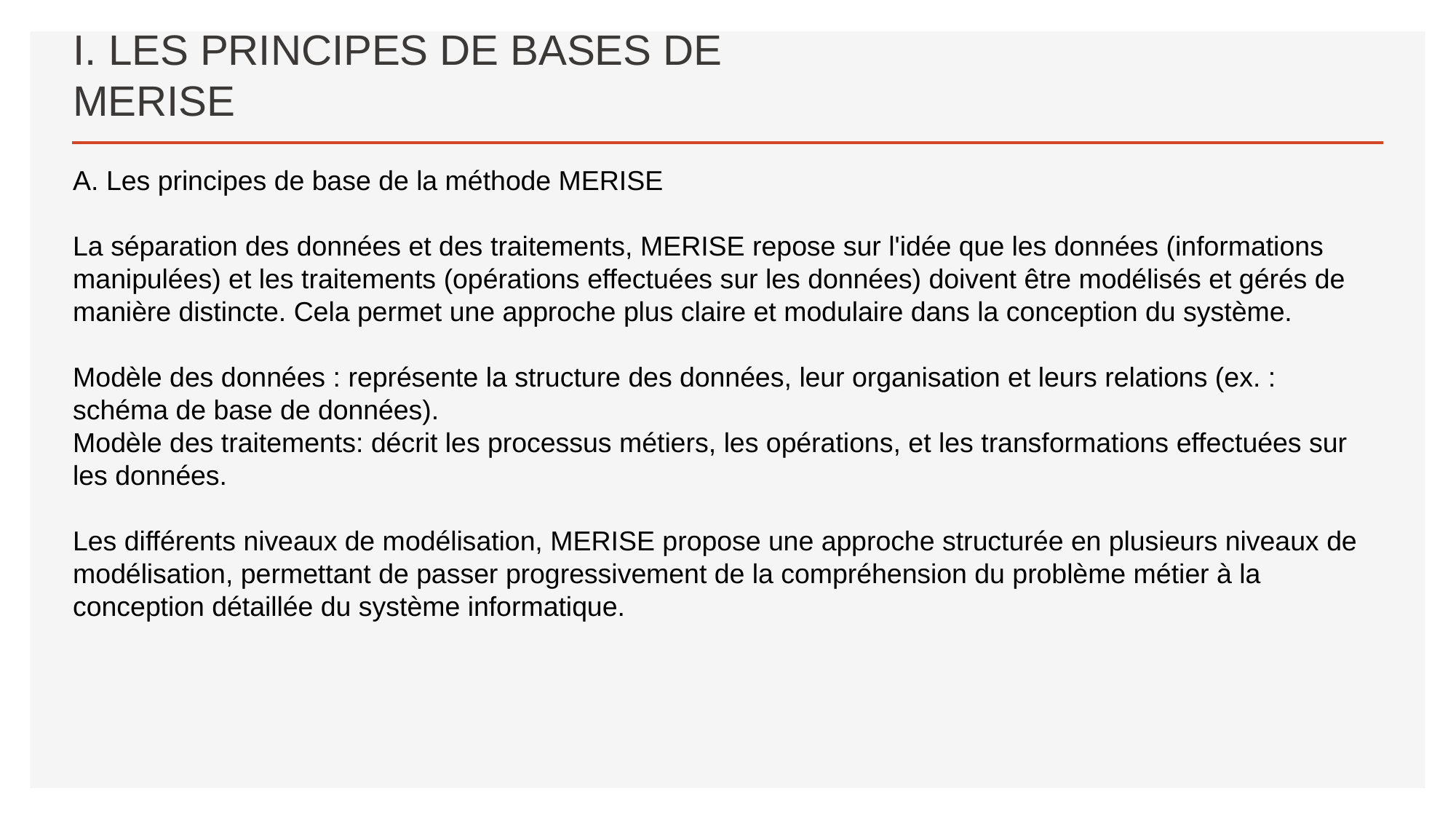

# I. LES PRINCIPES DE BASES DE MERISE
A. Les principes de base de la méthode MERISE

La séparation des données et des traitements, MERISE repose sur l'idée que les données (informations  manipulées) et les traitements (opérations effectuées sur les données) doivent être modélisés et gérés de manière distincte. Cela permet une approche plus claire et modulaire dans la conception du système.

Modèle des données : représente la structure des données, leur organisation et leurs relations (ex. : schéma de base de données).
Modèle des traitements: décrit les processus métiers, les opérations, et les transformations effectuées sur les données.

Les différents niveaux de modélisation, MERISE propose une approche structurée en plusieurs niveaux de modélisation, permettant de passer progressivement de la compréhension du problème métier à la conception détaillée du système informatique.